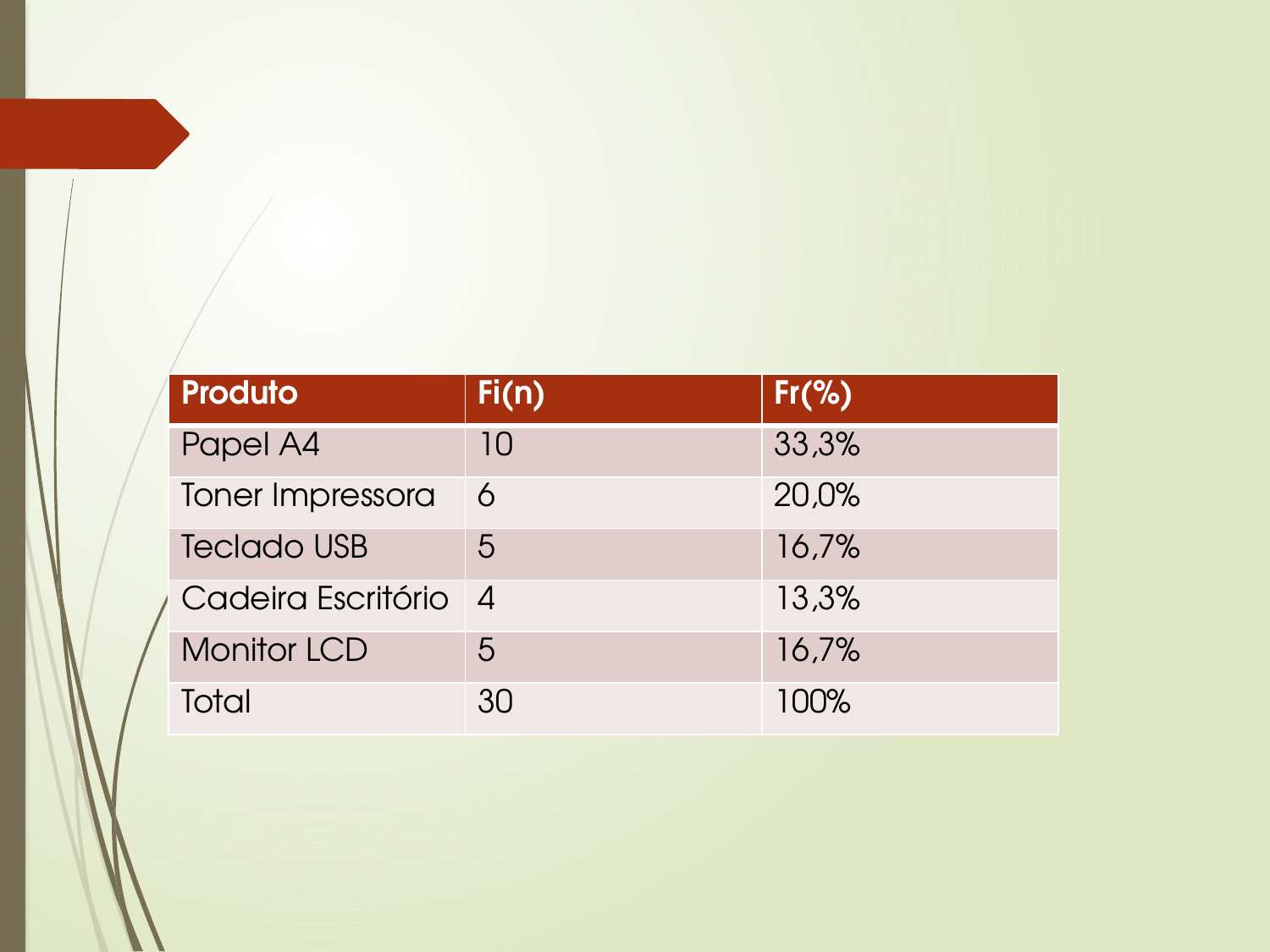

| Produto | Fi(n) | Fr(%) |
| --- | --- | --- |
| Papel A4 | 10 | 33,3% |
| Toner Impressora | 6 | 20,0% |
| Teclado USB | 5 | 16,7% |
| Cadeira Escritório | 4 | 13,3% |
| Monitor LCD | 5 | 16,7% |
| Total | 30 | 100% |